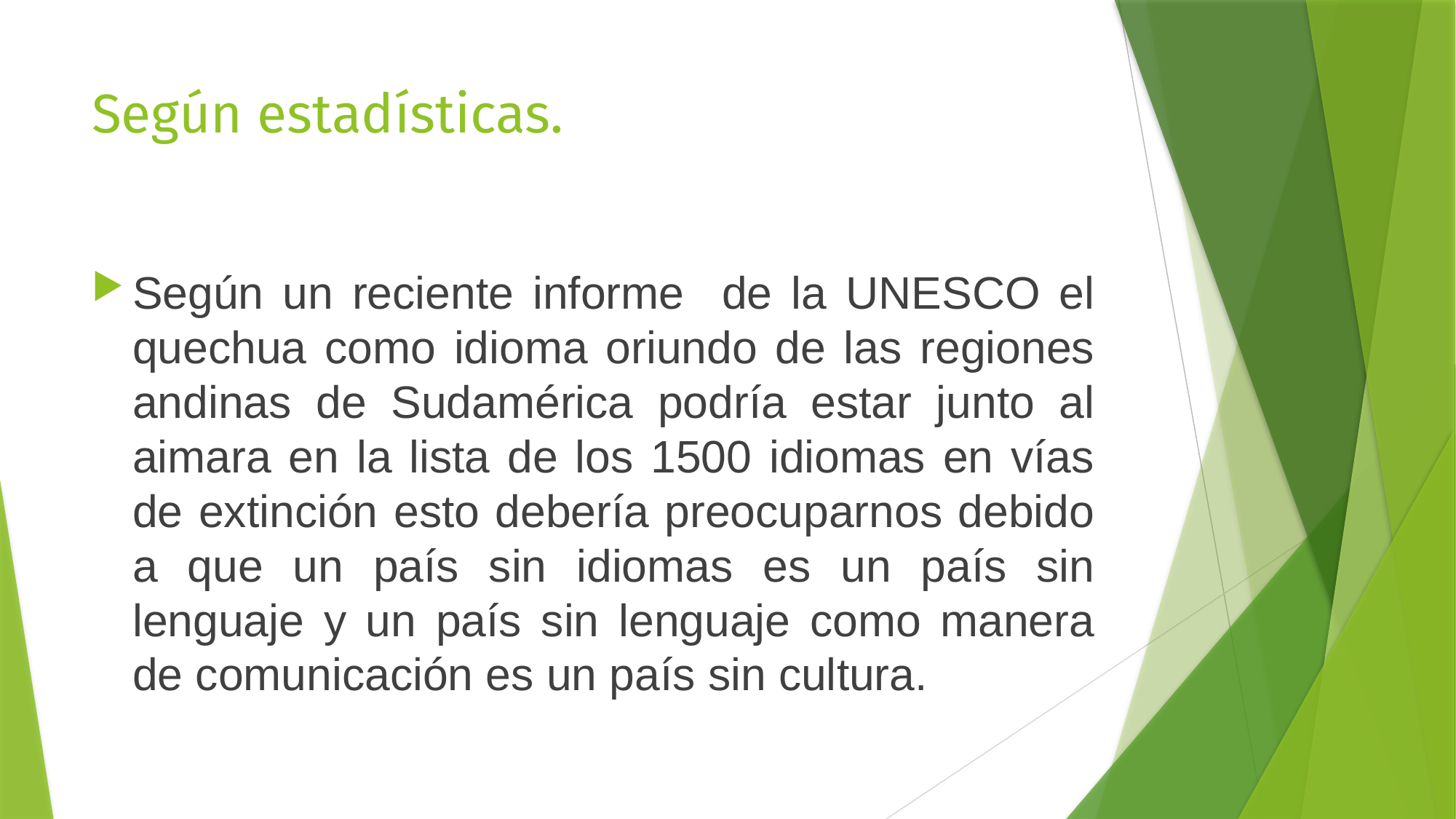

# Según estadísticas.
Según un reciente informe  de la UNESCO el quechua como idioma oriundo de las regiones andinas de Sudamérica podría estar junto al aimara en la lista de los 1500 idiomas en vías de extinción esto debería preocuparnos debido a que un país sin idiomas es un país sin lenguaje y un país sin lenguaje como manera de comunicación es un país sin cultura.